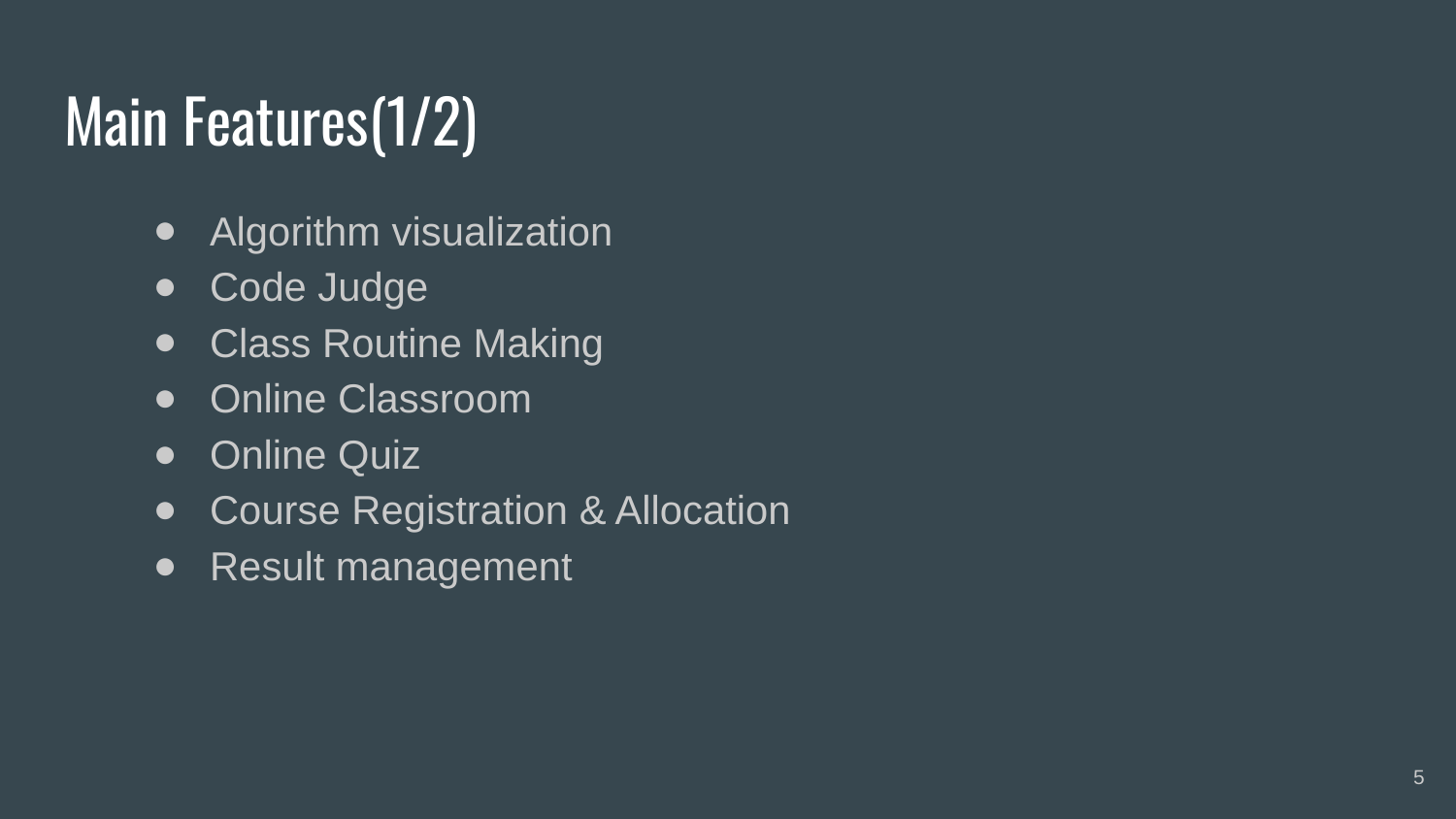

# Main Features(1/2)
Algorithm visualization
Code Judge
Class Routine Making
Online Classroom
Online Quiz
Course Registration & Allocation
Result management

5